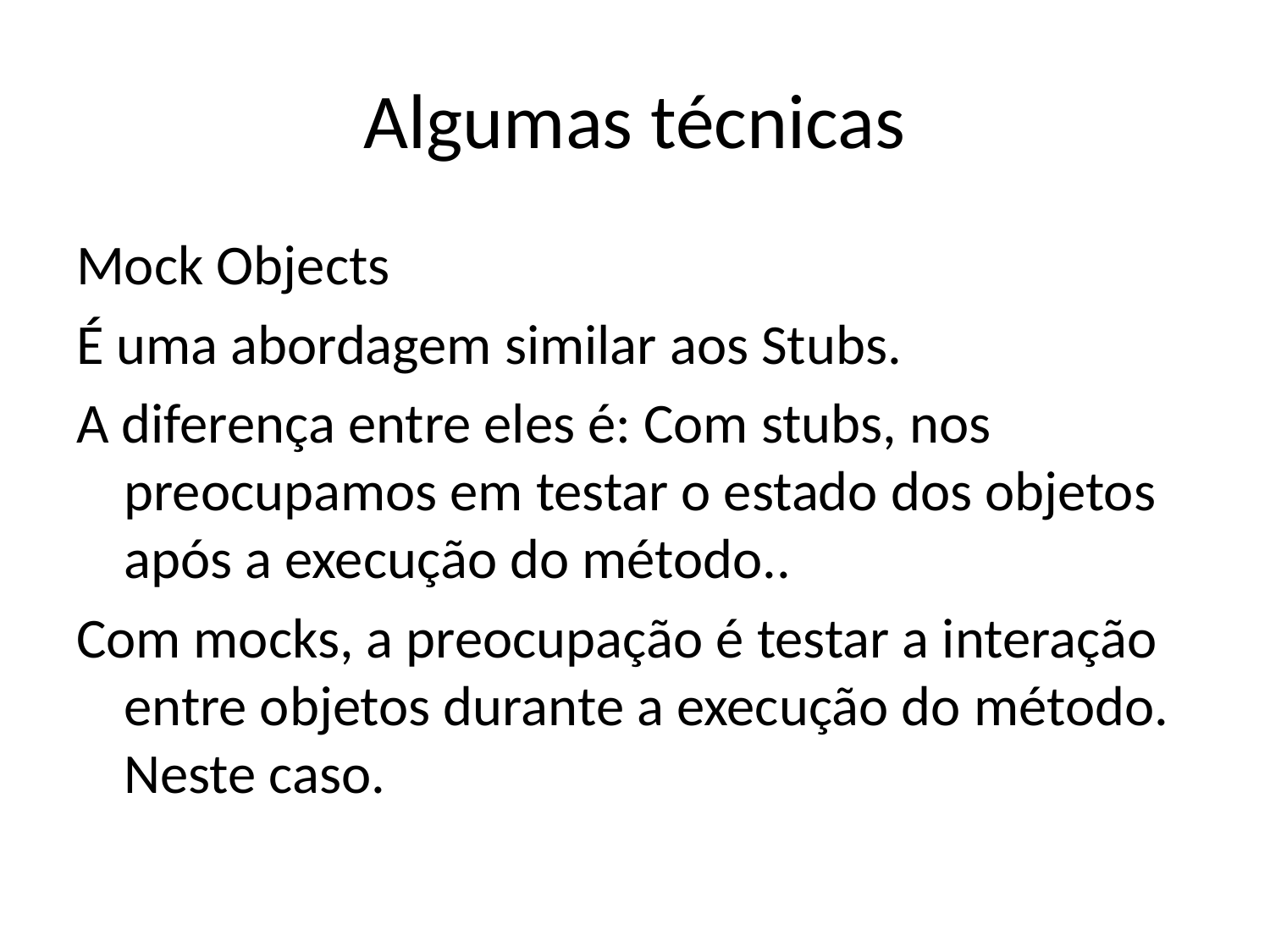

# Algumas técnicas
Mock Objects
É uma abordagem similar aos Stubs.
A diferença entre eles é: Com stubs, nos preocupamos em testar o estado dos objetos após a execução do método..
Com mocks, a preocupação é testar a interação entre objetos durante a execução do método. Neste caso.